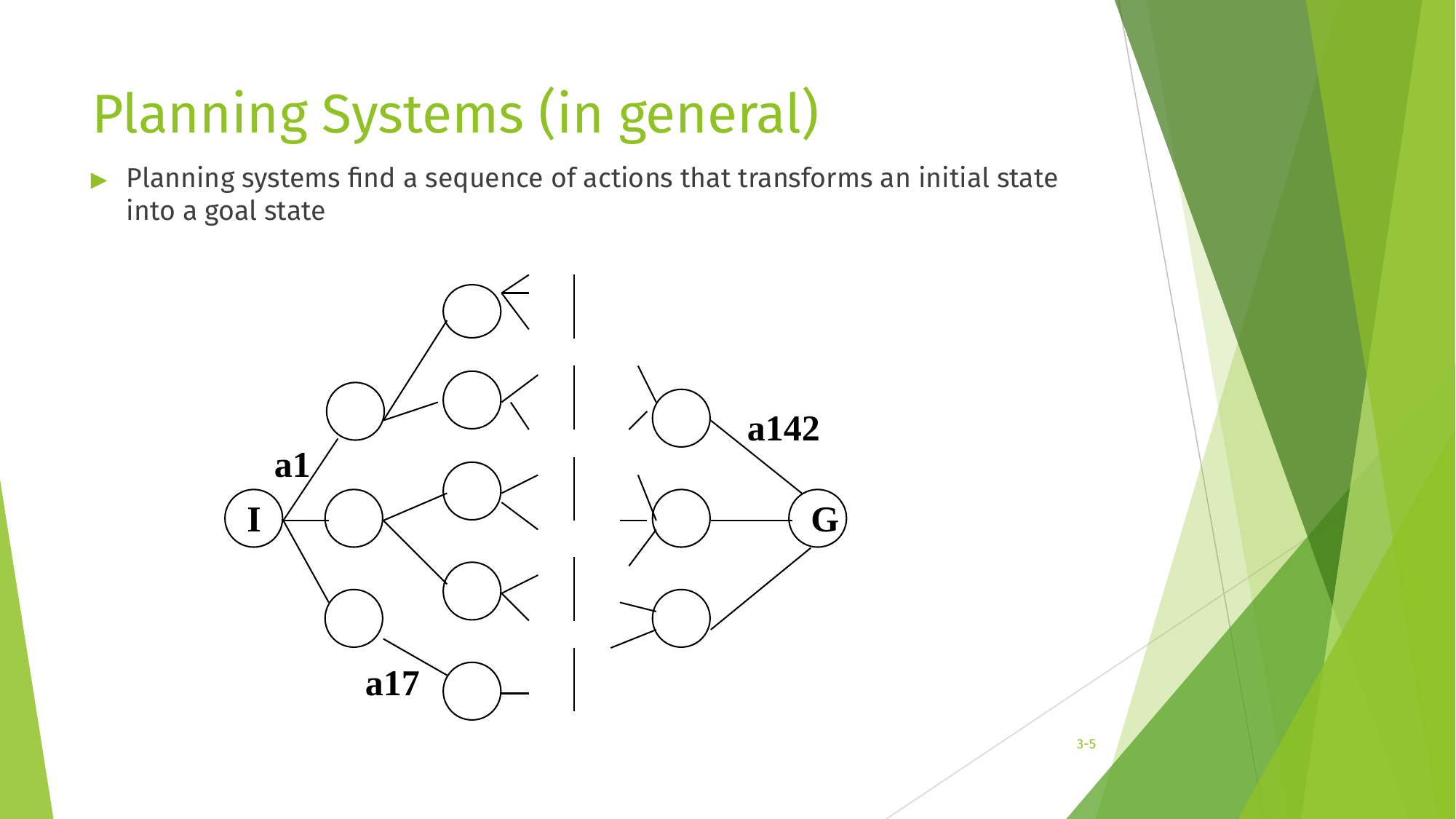

# Planning Systems (in general)
Planning systems find a sequence of actions that transforms an initial state into a goal state

a142
a1

I
G

a17
3-5